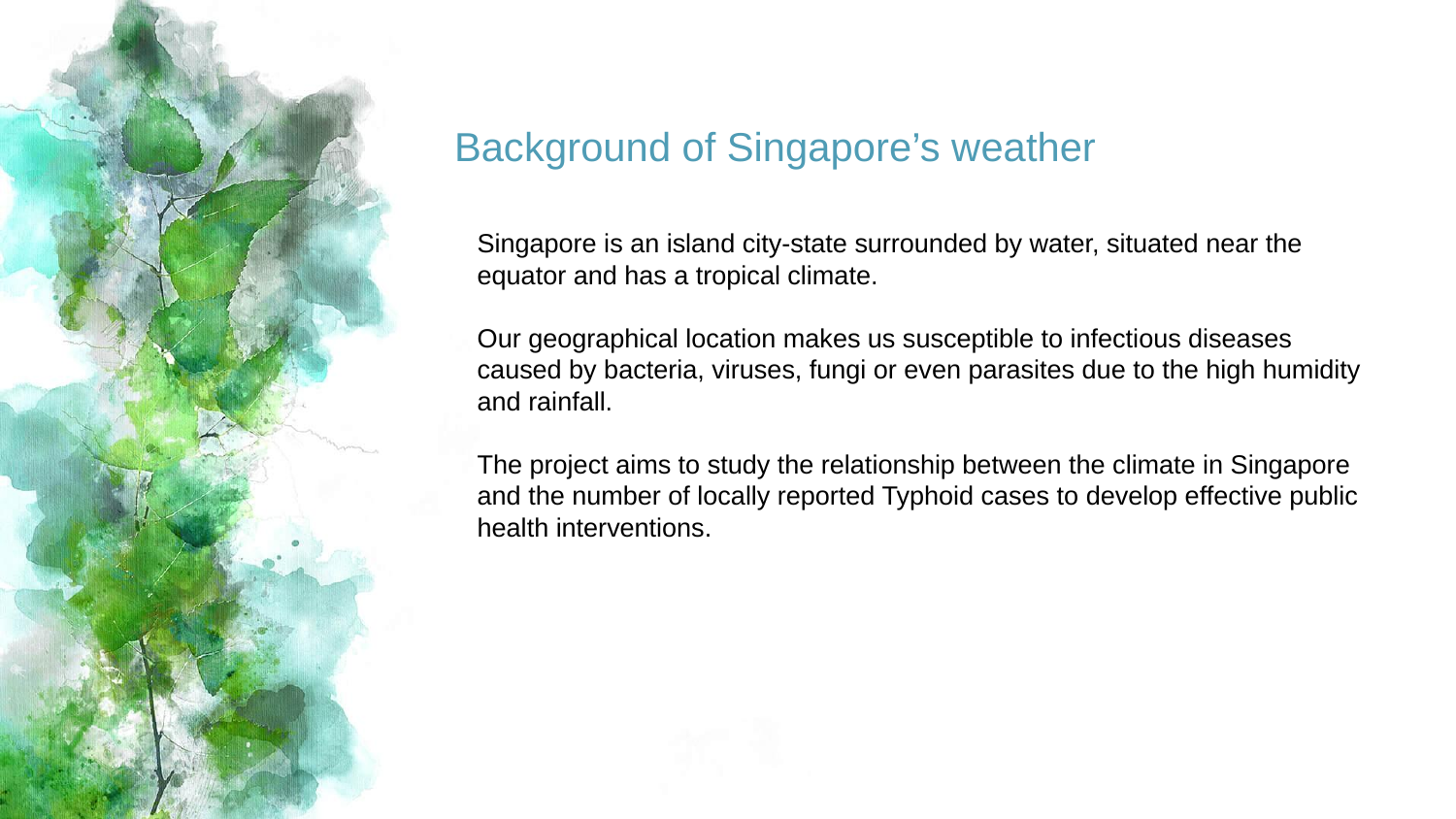

# Background of Singapore’s weather
Singapore is an island city-state surrounded by water, situated near the equator and has a tropical climate.

Our geographical location makes us susceptible to infectious diseases caused by bacteria, viruses, fungi or even parasites due to the high humidity and rainfall.

The project aims to study the relationship between the climate in Singapore and the number of locally reported Typhoid cases to develop effective public health interventions.
2